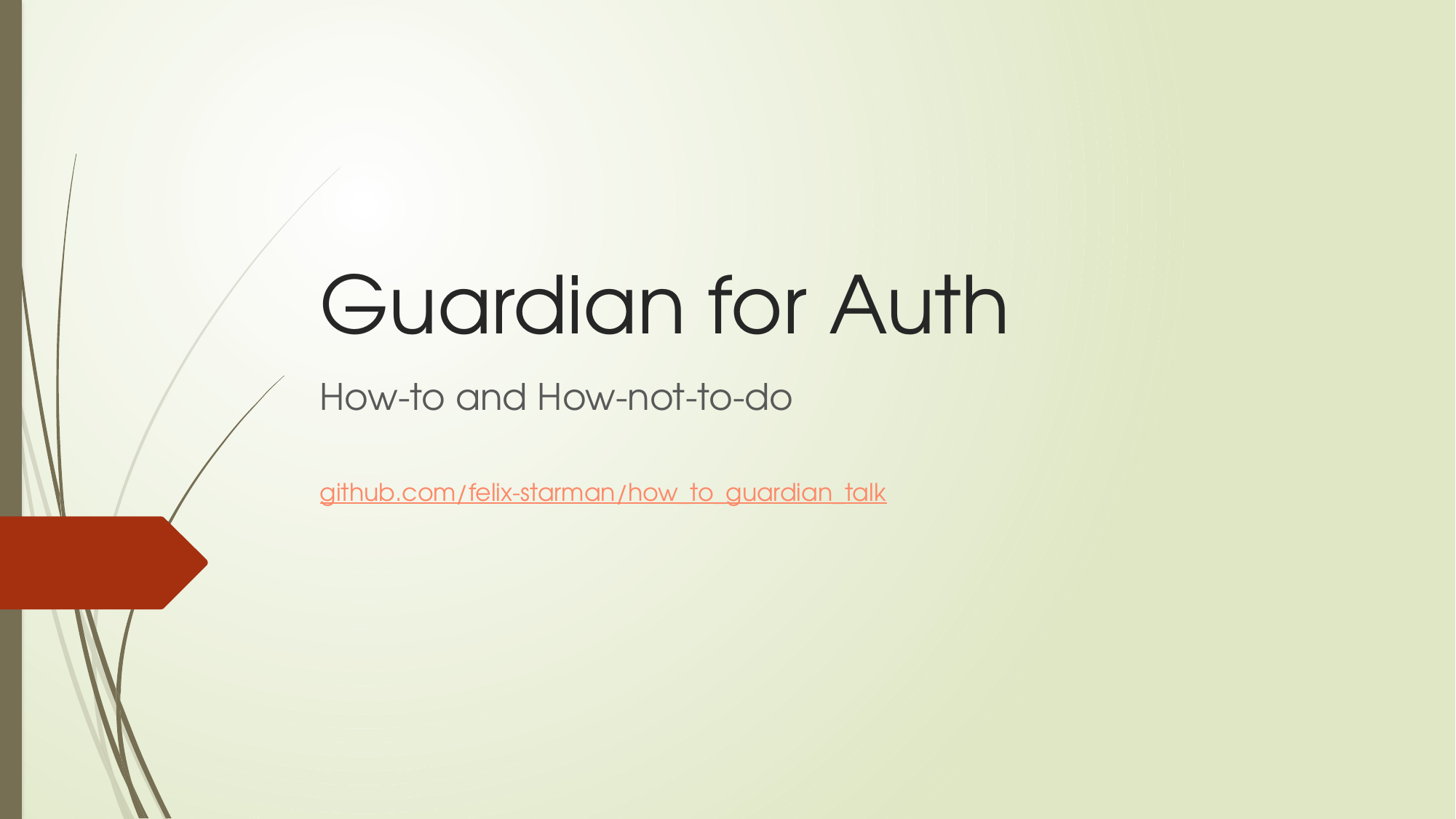

# Guardian for Auth
How-to and How-not-to-do

github.com/felix-starman/how_to_guardian_talk